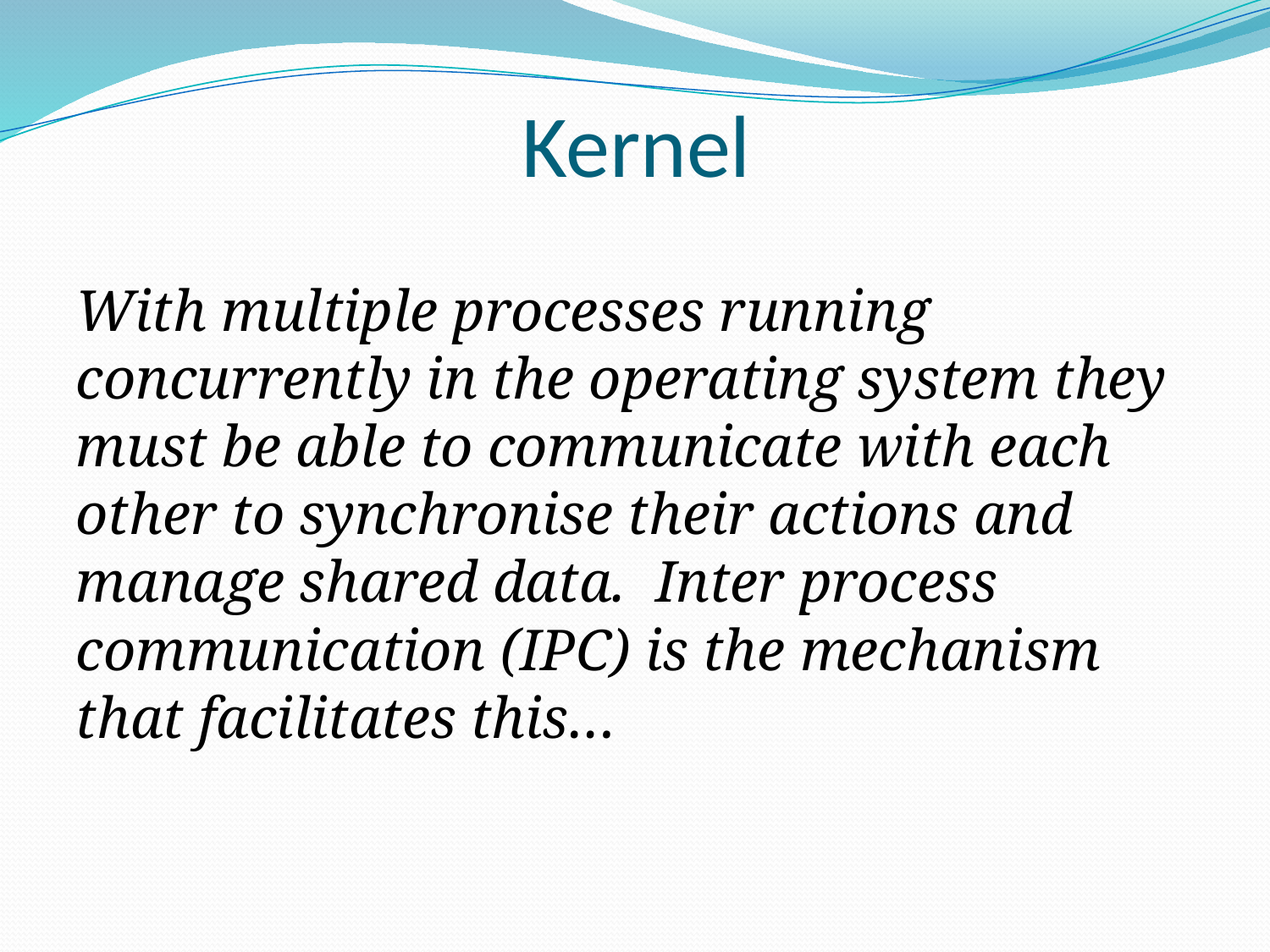

# Kernel
With multiple processes running concurrently in the operating system they must be able to communicate with each other to synchronise their actions and manage shared data.  Inter process communication (IPC) is the mechanism that facilitates this…